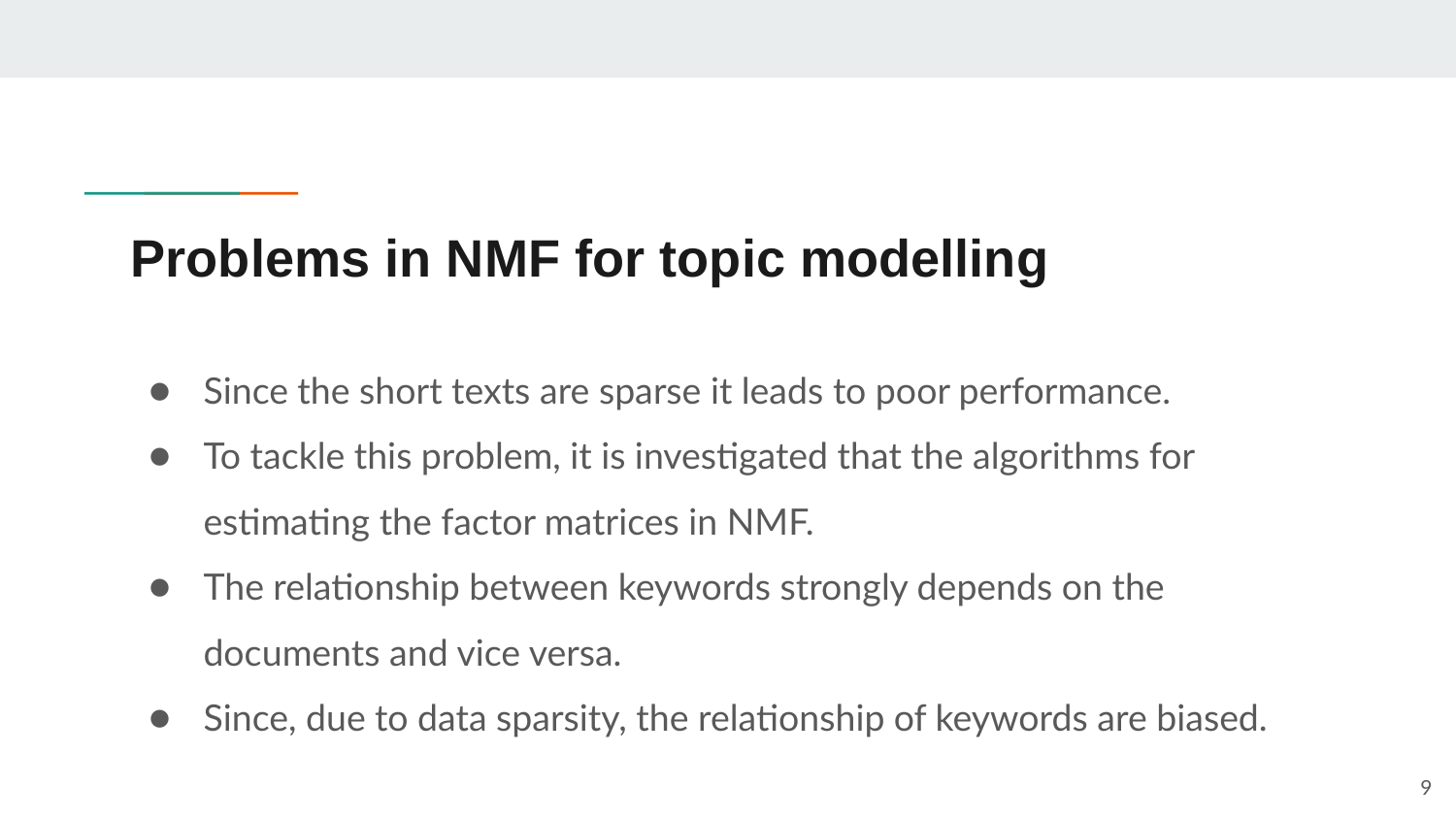

# Problems in NMF for topic modelling
Since the short texts are sparse it leads to poor performance.
To tackle this problem, it is investigated that the algorithms for estimating the factor matrices in NMF.
The relationship between keywords strongly depends on the documents and vice versa.
Since, due to data sparsity, the relationship of keywords are biased.
9